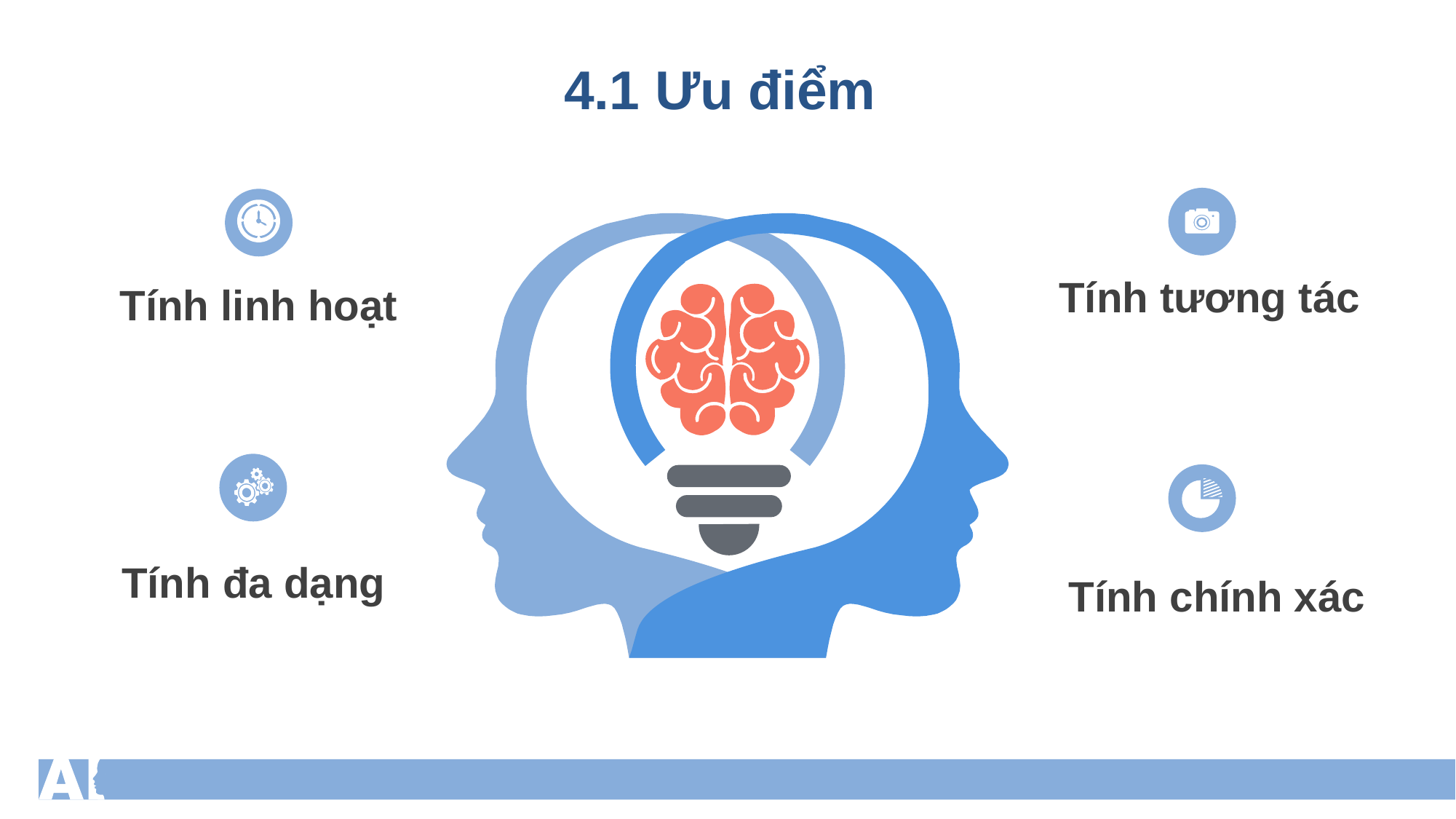

4.1 Ưu điểm

Tính tương tác

Tính linh hoạt

Tính đa dạng
Tính chính xác